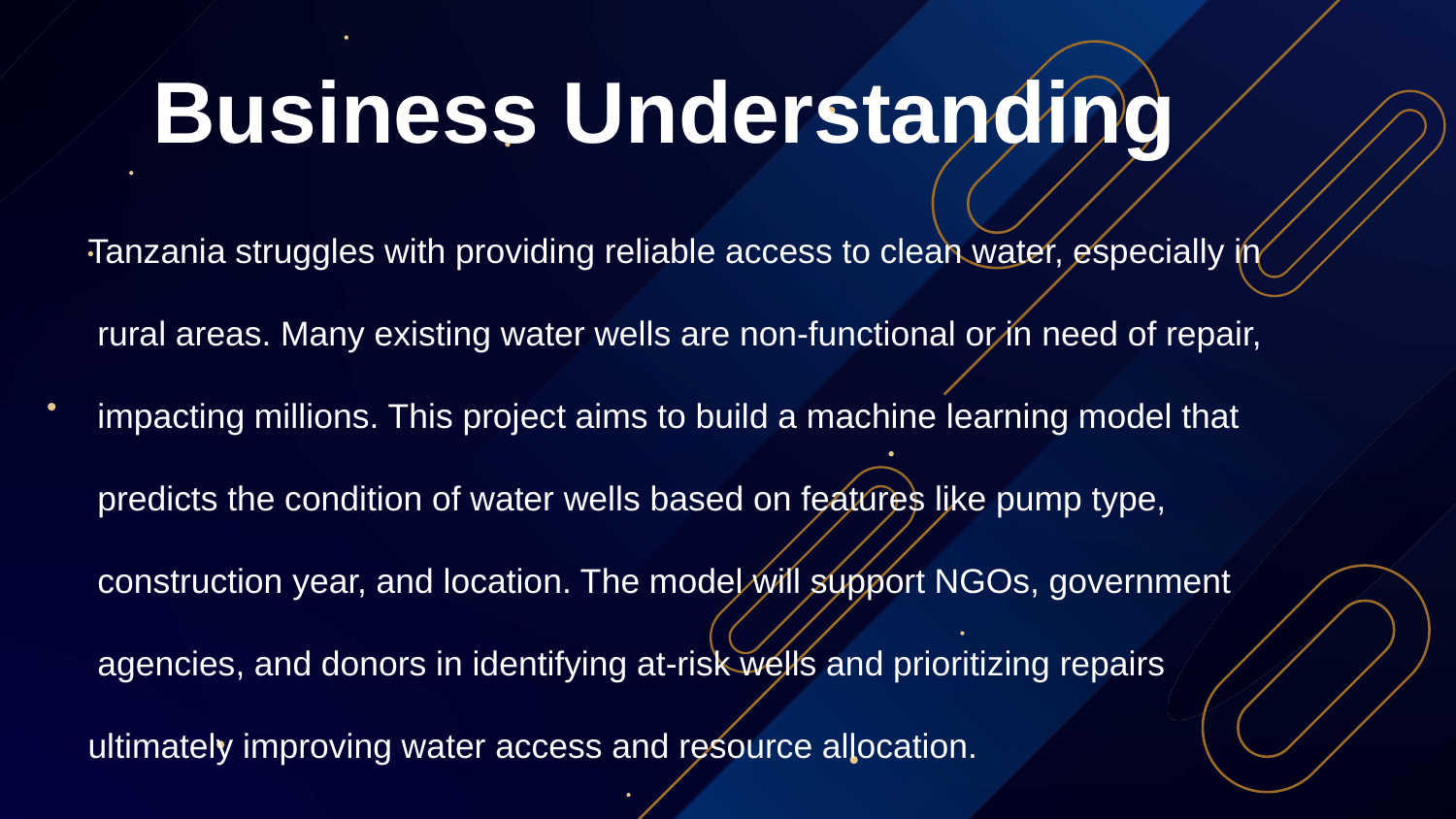

# Business Understanding
Tanzania struggles with providing reliable access to clean water, especially in

 rural areas. Many existing water wells are non-functional or in need of repair,

 impacting millions. This project aims to build a machine learning model that

 predicts the condition of water wells based on features like pump type,

 construction year, and location. The model will support NGOs, government

 agencies, and donors in identifying at-risk wells and prioritizing repairs

ultimately improving water access and resource allocation.